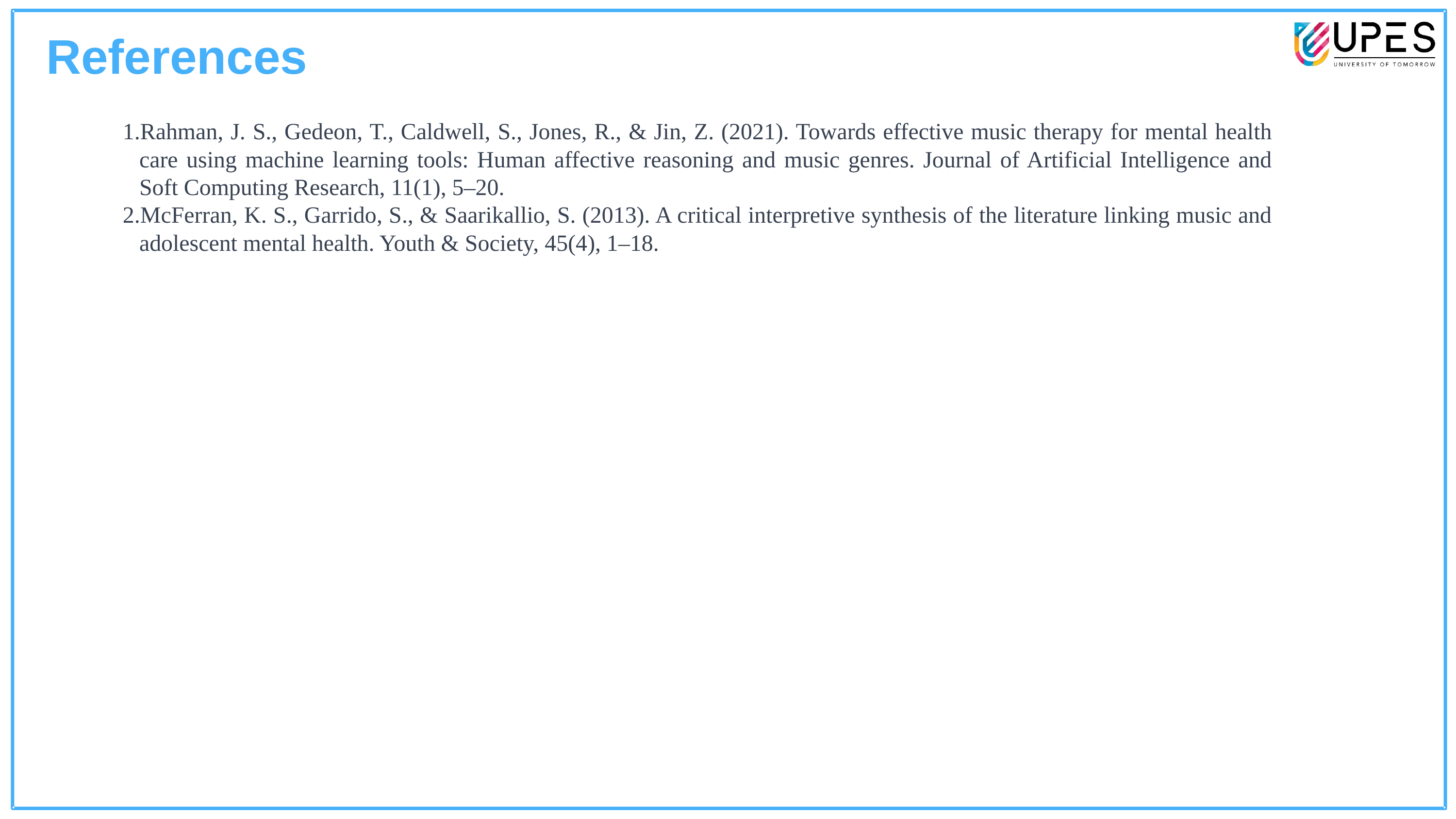

References
Rahman, J. S., Gedeon, T., Caldwell, S., Jones, R., & Jin, Z. (2021). Towards effective music therapy for mental health care using machine learning tools: Human affective reasoning and music genres. Journal of Artificial Intelligence and Soft Computing Research, 11(1), 5–20.
McFerran, K. S., Garrido, S., & Saarikallio, S. (2013). A critical interpretive synthesis of the literature linking music and adolescent mental health. Youth & Society, 45(4), 1–18.